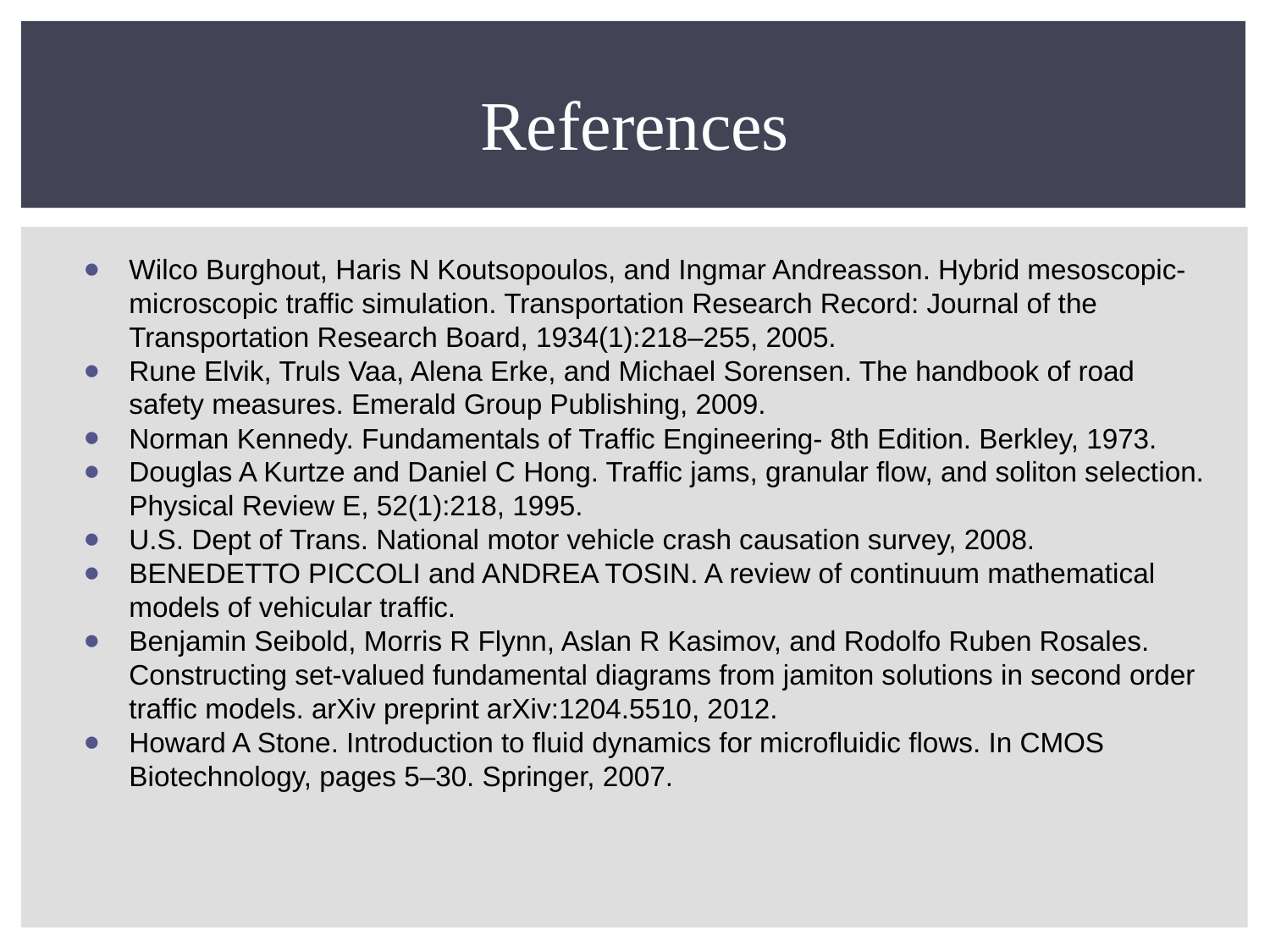

# References
Wilco Burghout, Haris N Koutsopoulos, and Ingmar Andreasson. Hybrid mesoscopic-microscopic traﬃc simulation. Transportation Research Record: Journal of the Transportation Research Board, 1934(1):218–255, 2005.
Rune Elvik, Truls Vaa, Alena Erke, and Michael Sorensen. The handbook of road safety measures. Emerald Group Publishing, 2009.
Norman Kennedy. Fundamentals of Traﬃc Engineering- 8th Edition. Berkley, 1973.
Douglas A Kurtze and Daniel C Hong. Traﬃc jams, granular ﬂow, and soliton selection. Physical Review E, 52(1):218, 1995.
U.S. Dept of Trans. National motor vehicle crash causation survey, 2008.
BENEDETTO PICCOLI and ANDREA TOSIN. A review of continuum mathematical models of vehicular traﬃc.
Benjamin Seibold, Morris R Flynn, Aslan R Kasimov, and Rodolfo Ruben Rosales. Constructing set-valued fundamental diagrams from jamiton solutions in second order traﬃc models. arXiv preprint arXiv:1204.5510, 2012.
Howard A Stone. Introduction to ﬂuid dynamics for microﬂuidic ﬂows. In CMOS Biotechnology, pages 5–30. Springer, 2007.